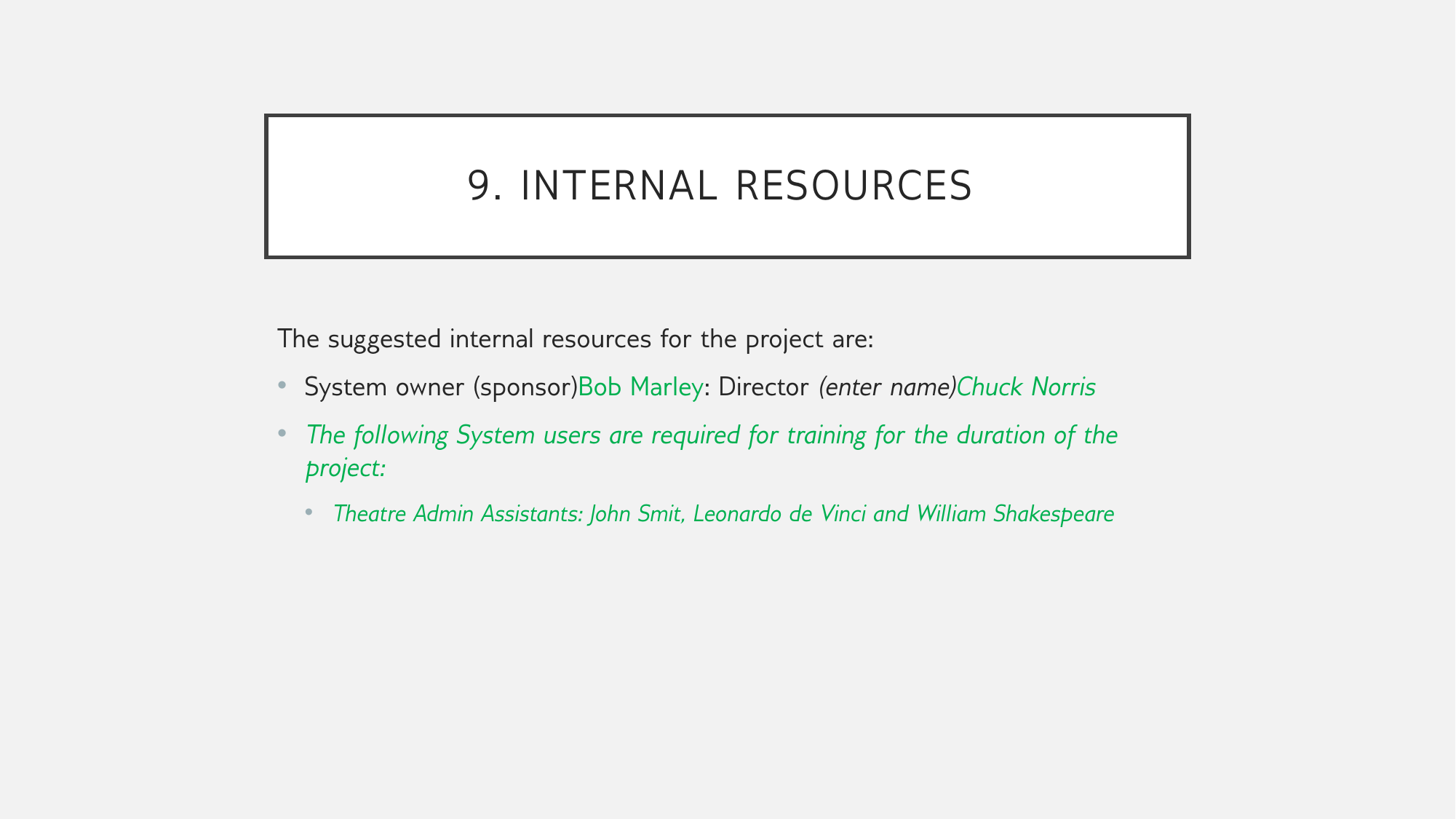

# 9. Internal Resources
The suggested internal resources for the project are:
System owner (sponsor)Bob Marley: Director (enter name)Chuck Norris
The following System users are required for training for the duration of the project:
Theatre Admin Assistants: John Smit, Leonardo de Vinci and William Shakespeare